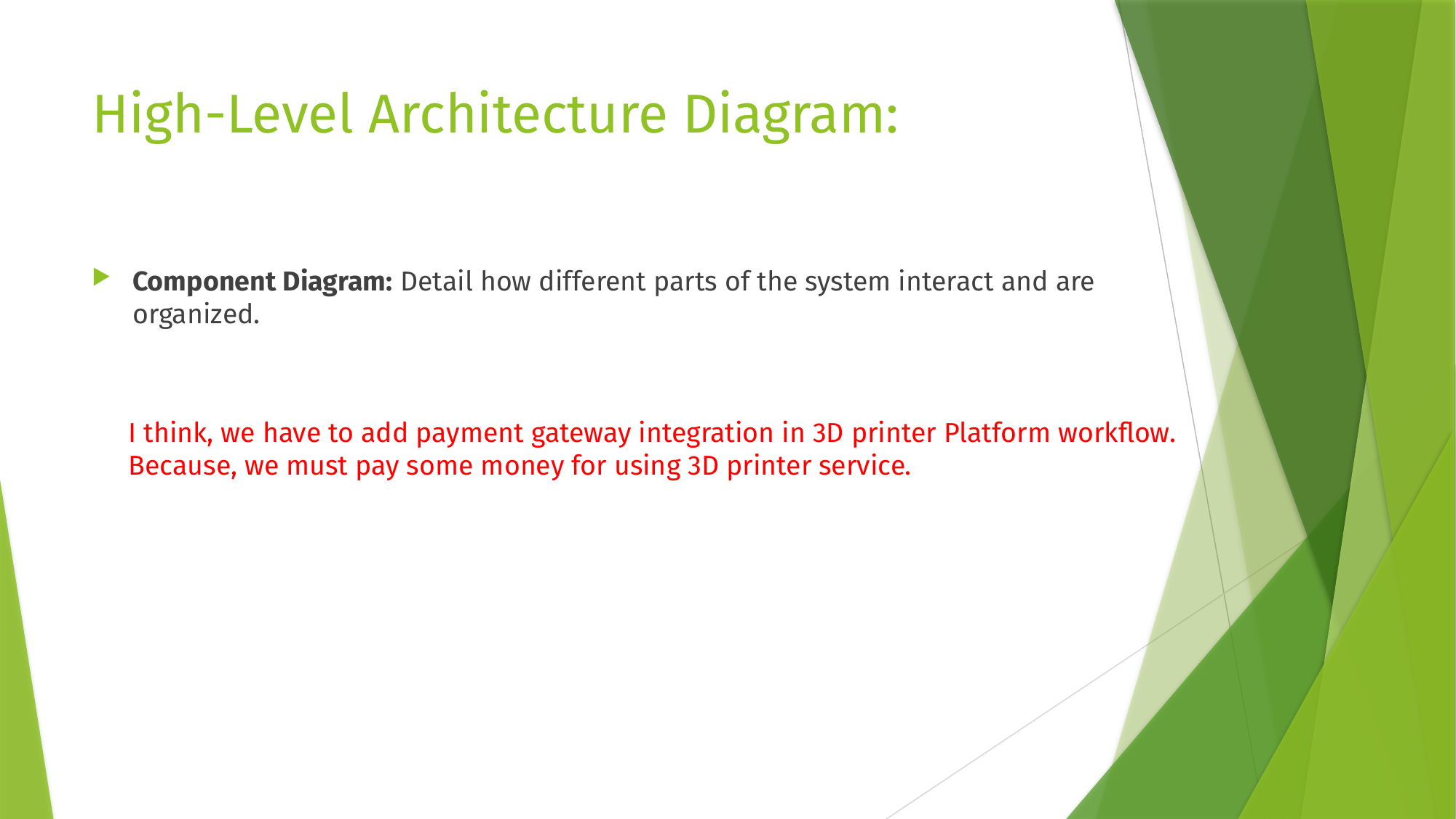

# High-Level Architecture Diagram:
Component Diagram: Detail how different parts of the system interact and are organized.

I think, we have to add payment gateway integration in 3D printer Platform workflow.
Because, we must pay some money for using 3D printer service.